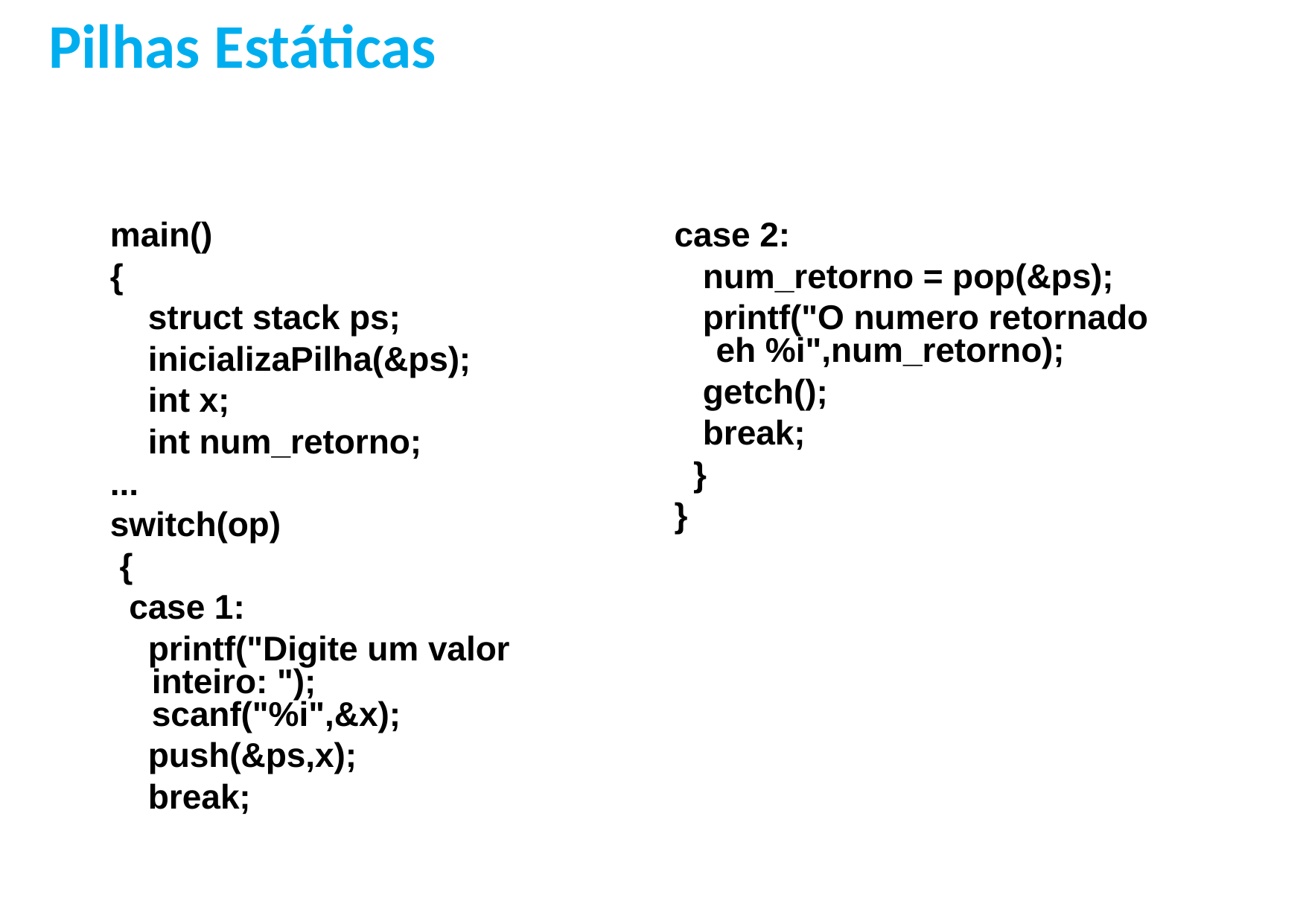

Pilhas Estáticas
main()
{
    struct stack ps;
    inicializaPilha(&ps);
    int x;
    int num_retorno;
...
switch(op)
 {
  case 1:
    printf("Digite um valor inteiro: ");                scanf("%i",&x);
    push(&ps,x);
    break;

case 2:
   num_retorno = pop(&ps);
   printf("O numero retornado eh %i",num_retorno);
   getch();
   break;
  }
}